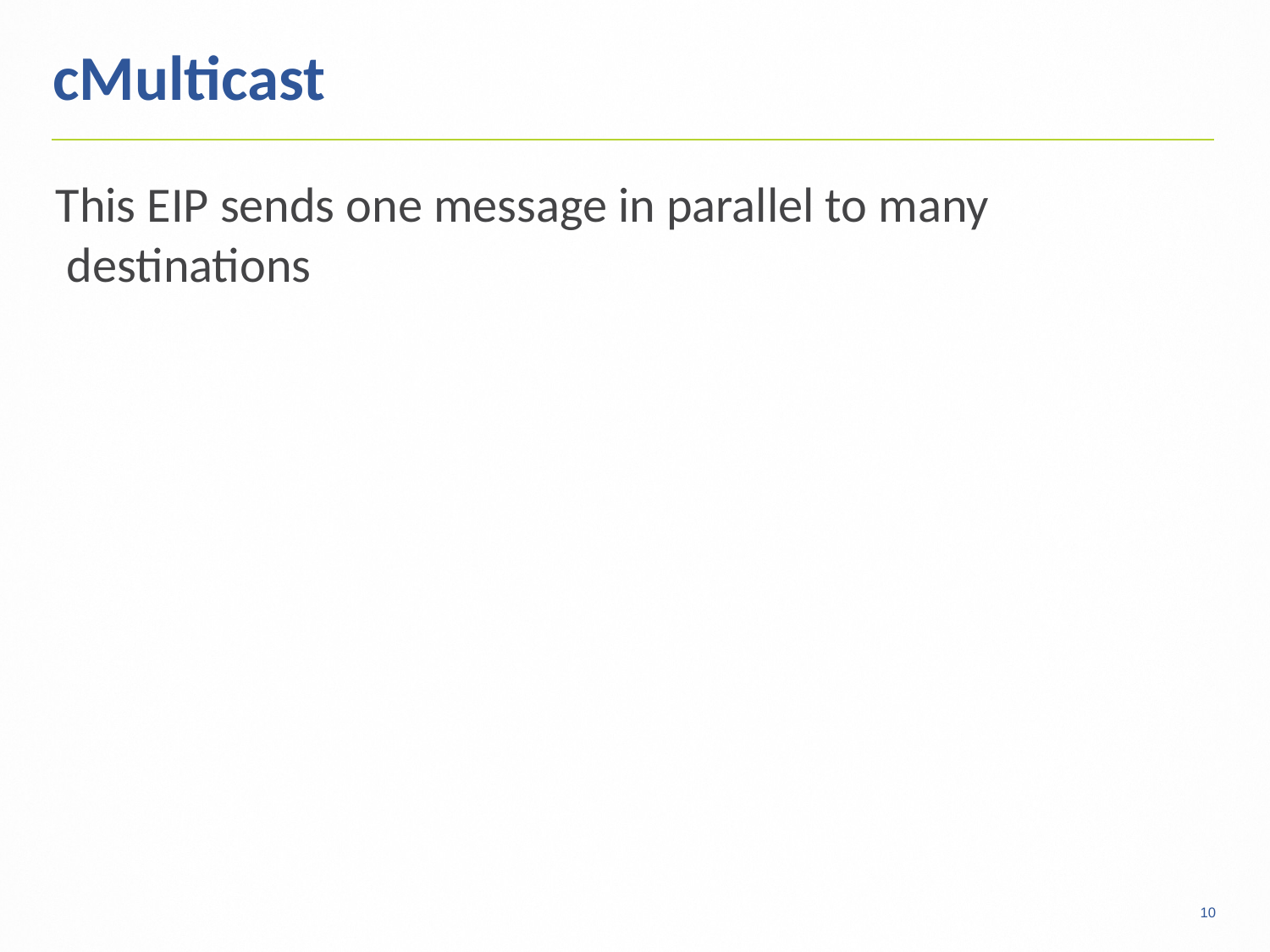

10
cMulticast

This EIP sends one message in parallel to many  destinations